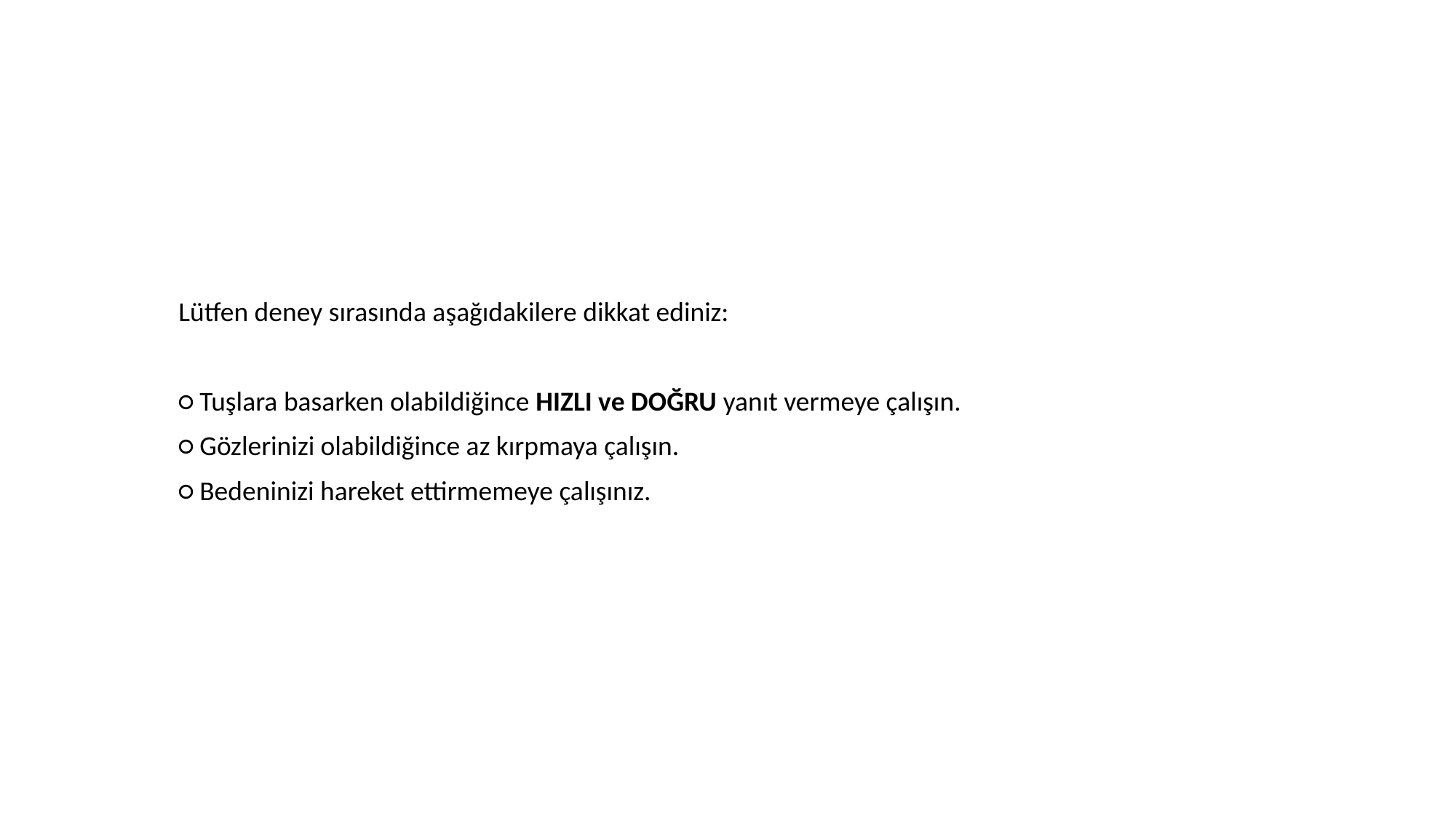

Lütfen deney sırasında aşağıdakilere dikkat ediniz:

○ Tuşlara basarken olabildiğince HIZLI ve DOĞRU yanıt vermeye çalışın.
○ Gözlerinizi olabildiğince az kırpmaya çalışın.
○ Bedeninizi hareket ettirmemeye çalışınız.